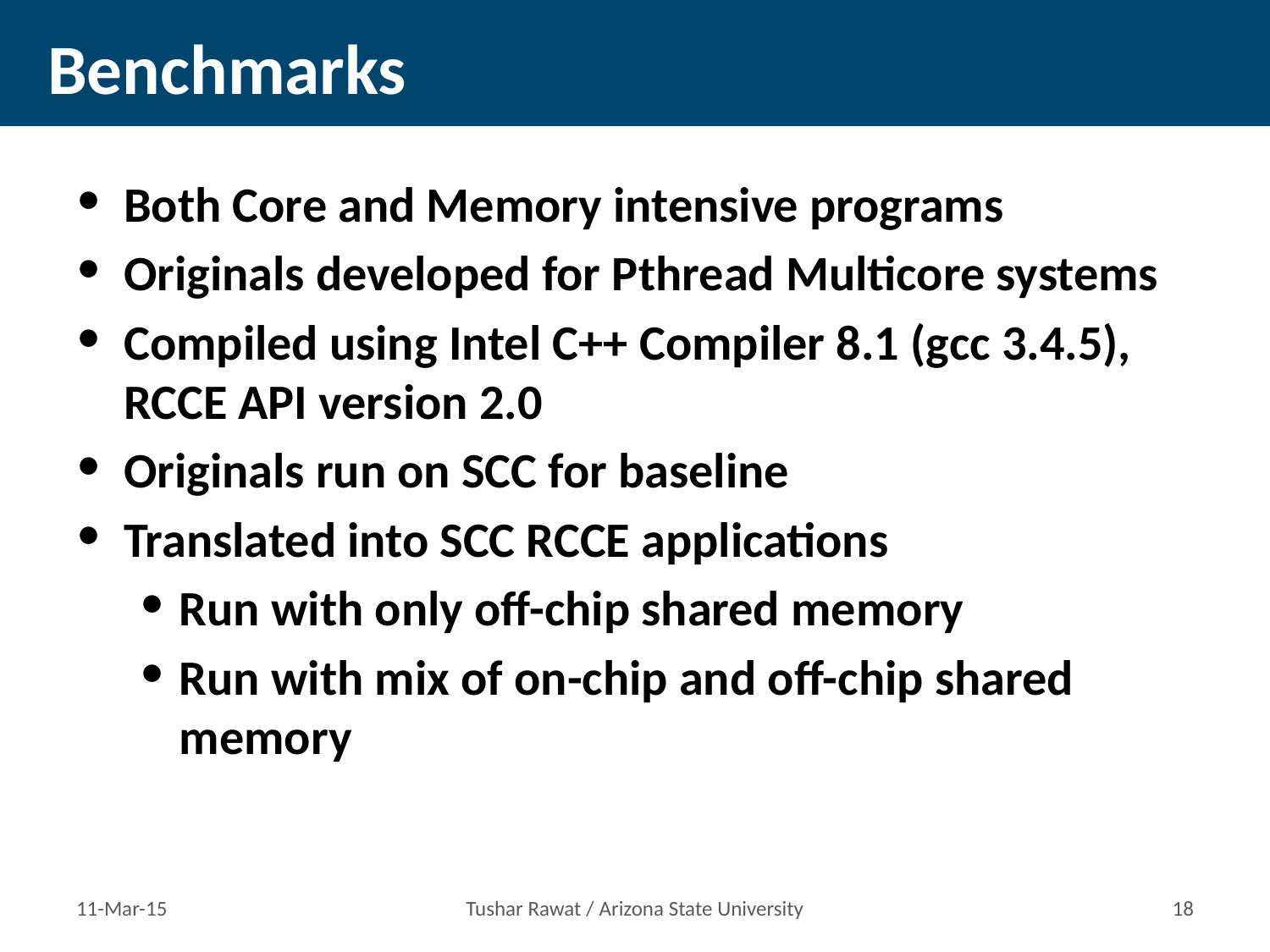

# Benchmarks
Both Core and Memory intensive programs
Originals developed for Pthread Multicore systems
Compiled using Intel C++ Compiler 8.1 (gcc 3.4.5), RCCE API version 2.0
Originals run on SCC for baseline
Translated into SCC RCCE applications
Run with only off-chip shared memory
Run with mix of on-chip and off-chip shared memory
11-Mar-15
Tushar Rawat / Arizona State University
18